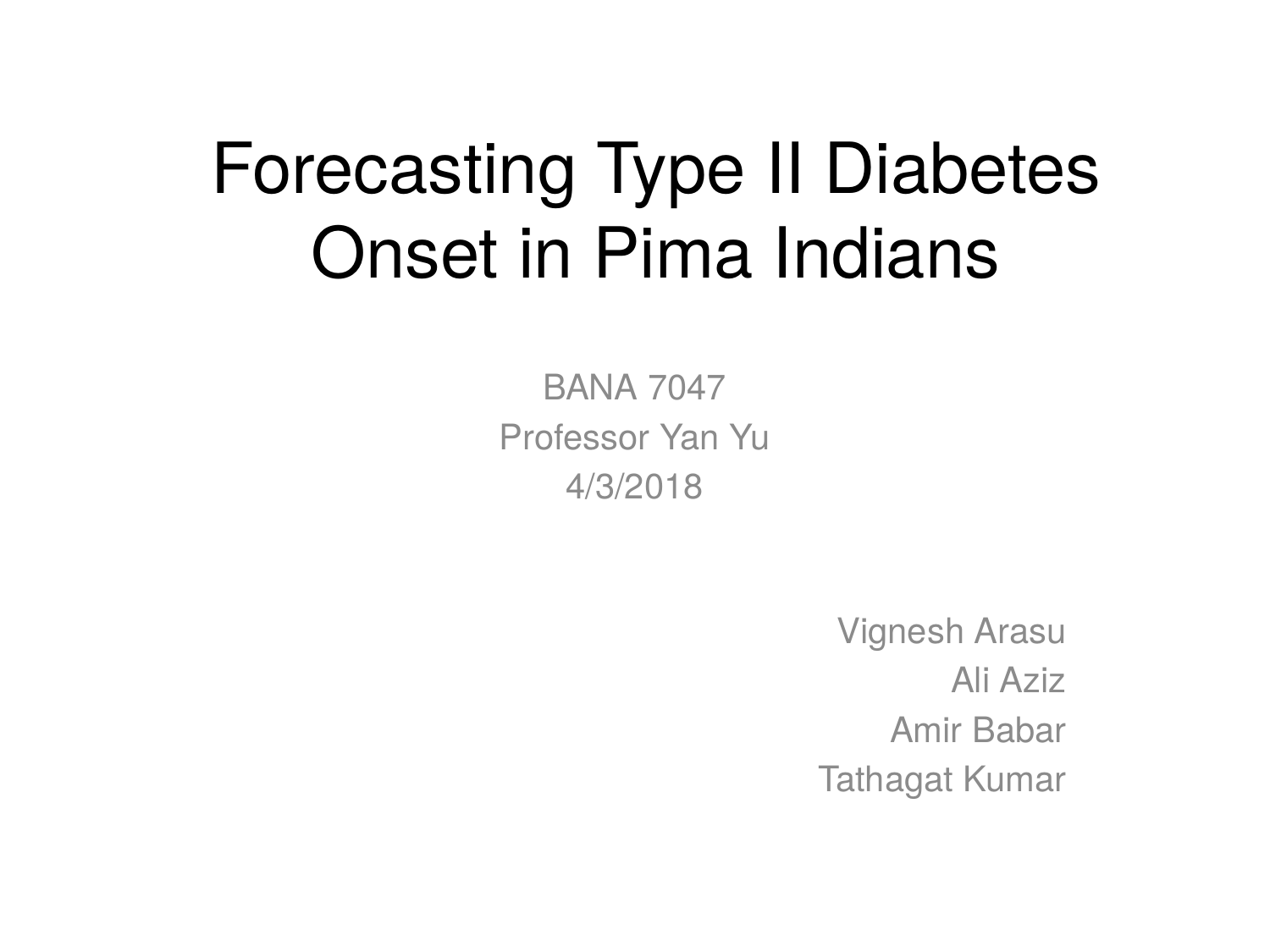

# Forecasting Type II Diabetes Onset in Pima Indians
BANA 7047
Professor Yan Yu
4/3/2018
Vignesh Arasu
Ali Aziz
Amir Babar
Tathagat Kumar